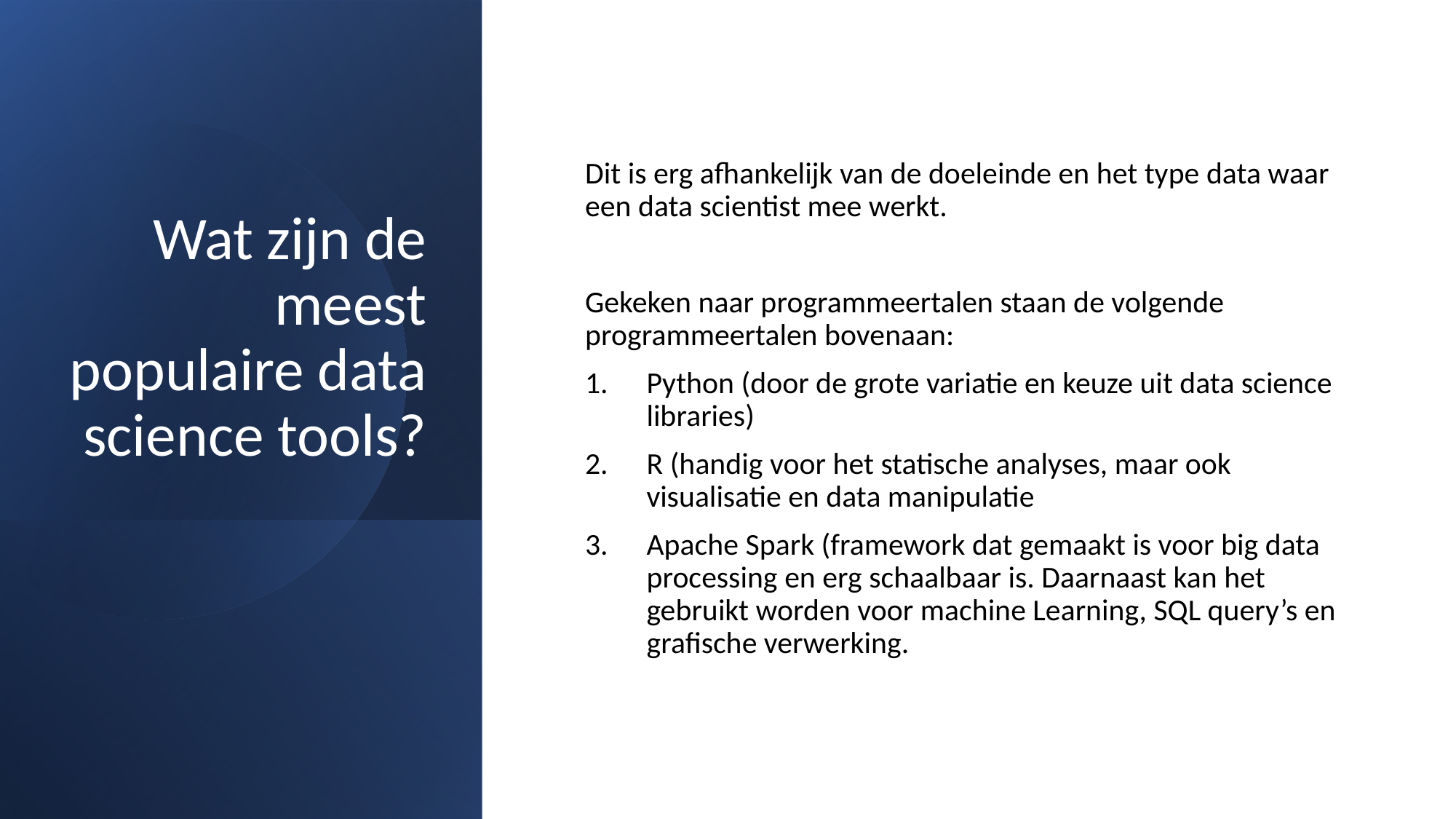

# Wat zijn de meest populaire data science tools?
Dit is erg afhankelijk van de doeleinde en het type data waar een data scientist mee werkt.

Gekeken naar programmeertalen staan de volgende programmeertalen bovenaan:
Python (door de grote variatie en keuze uit data science libraries)
R (handig voor het statische analyses, maar ook visualisatie en data manipulatie
Apache Spark (framework dat gemaakt is voor big data processing en erg schaalbaar is. Daarnaast kan het gebruikt worden voor machine Learning, SQL query’s en grafische verwerking.